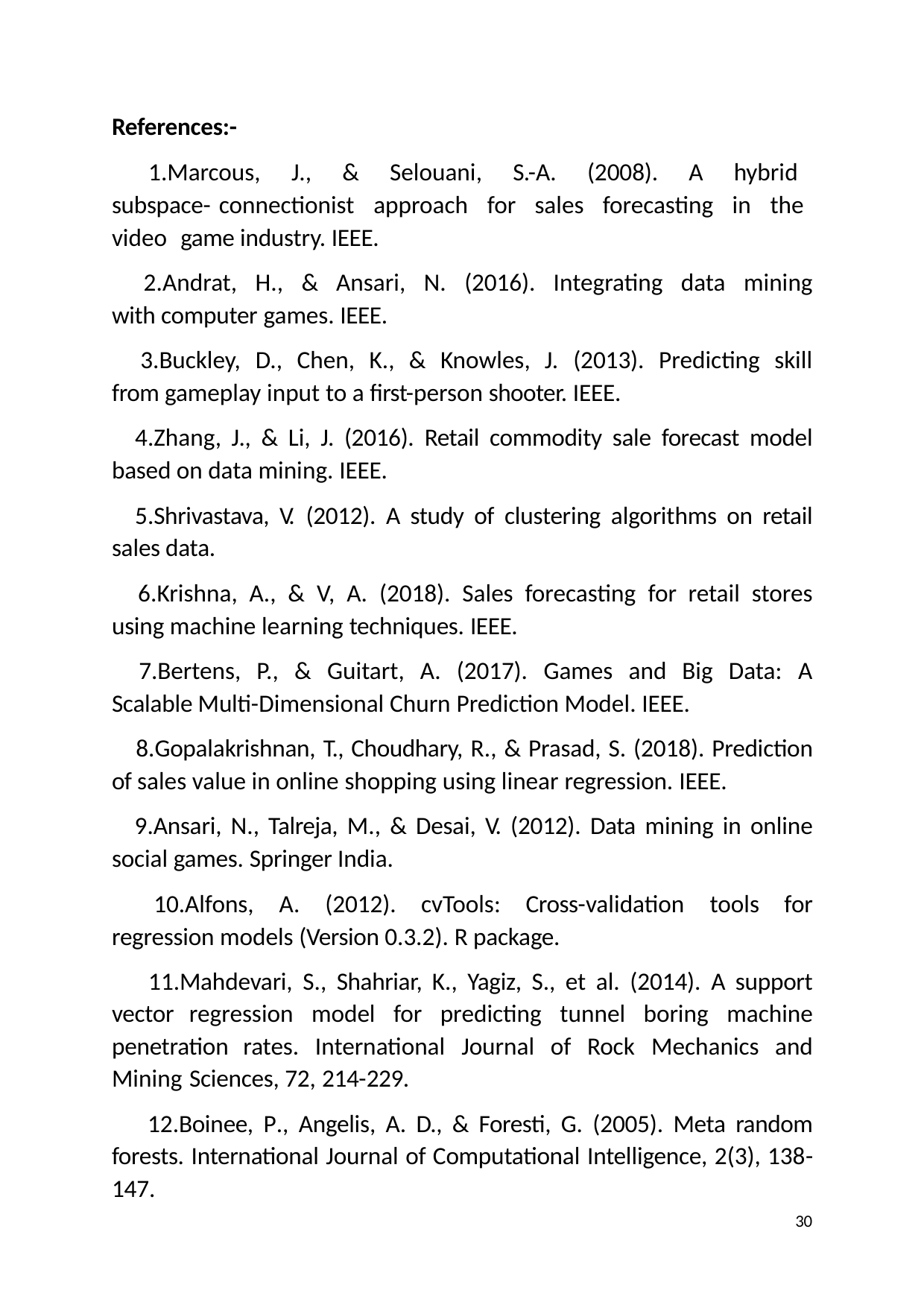

References:-
Marcous,  J.,  &  Selouani,  S.-A.  (2008).  A  hybrid  subspace- connectionist  approach  for  sales  forecasting  in  the  video  game industry. IEEE.
Andrat, H., & Ansari, N. (2016). Integrating data mining with computer games. IEEE.
Buckley, D., Chen, K., & Knowles, J. (2013). Predicting skill from gameplay input to a first-person shooter. IEEE.
Zhang, J., & Li, J. (2016). Retail commodity sale forecast model based on data mining. IEEE.
Shrivastava, V. (2012). A study of clustering algorithms on retail sales data.
Krishna, A., & V, A. (2018). Sales forecasting for retail stores using machine learning techniques. IEEE.
Bertens, P., & Guitart, A. (2017). Games and Big Data: A Scalable Multi-Dimensional Churn Prediction Model. IEEE.
Gopalakrishnan, T., Choudhary, R., & Prasad, S. (2018). Prediction of sales value in online shopping using linear regression. IEEE.
Ansari, N., Talreja, M., & Desai, V. (2012). Data mining in online social games. Springer India.
Alfons, A. (2012). cvTools: Cross-validation tools for regression models (Version 0.3.2). R package.
Mahdevari, S., Shahriar, K., Yagiz, S., et al. (2014). A support vector regression model for predicting tunnel boring machine penetration rates. International Journal of Rock Mechanics and Mining Sciences, 72, 214-229.
Boinee, P., Angelis, A. D., & Foresti, G. (2005). Meta random forests. International Journal of Computational Intelligence, 2(3), 138-147.
30